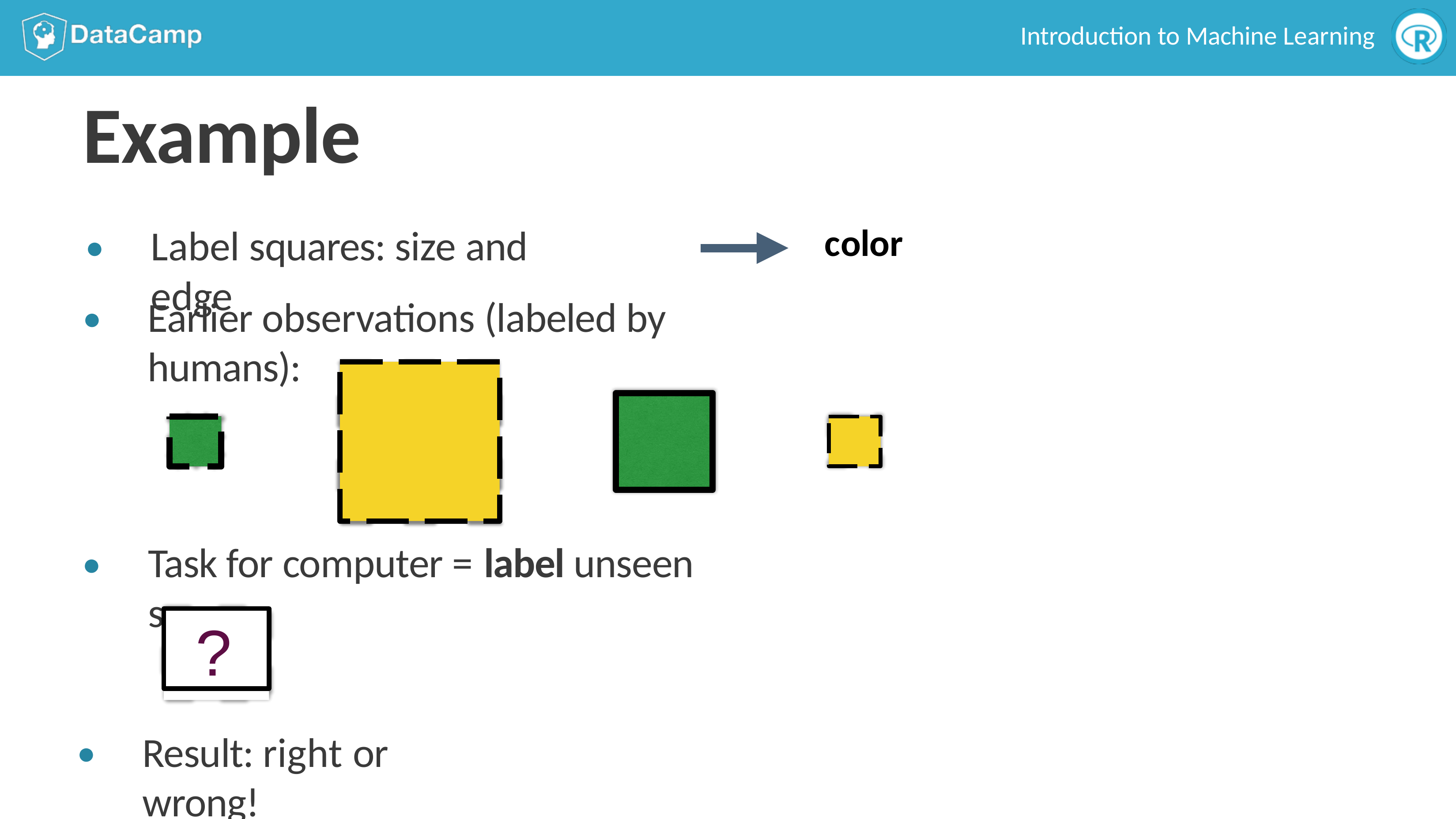

Introduction to Machine Learning
# Example
color
Label squares: size and edge
●

Earlier observations (labeled by humans):
●

Task for computer = label unseen square:
●

?
Result: right or wrong!
●